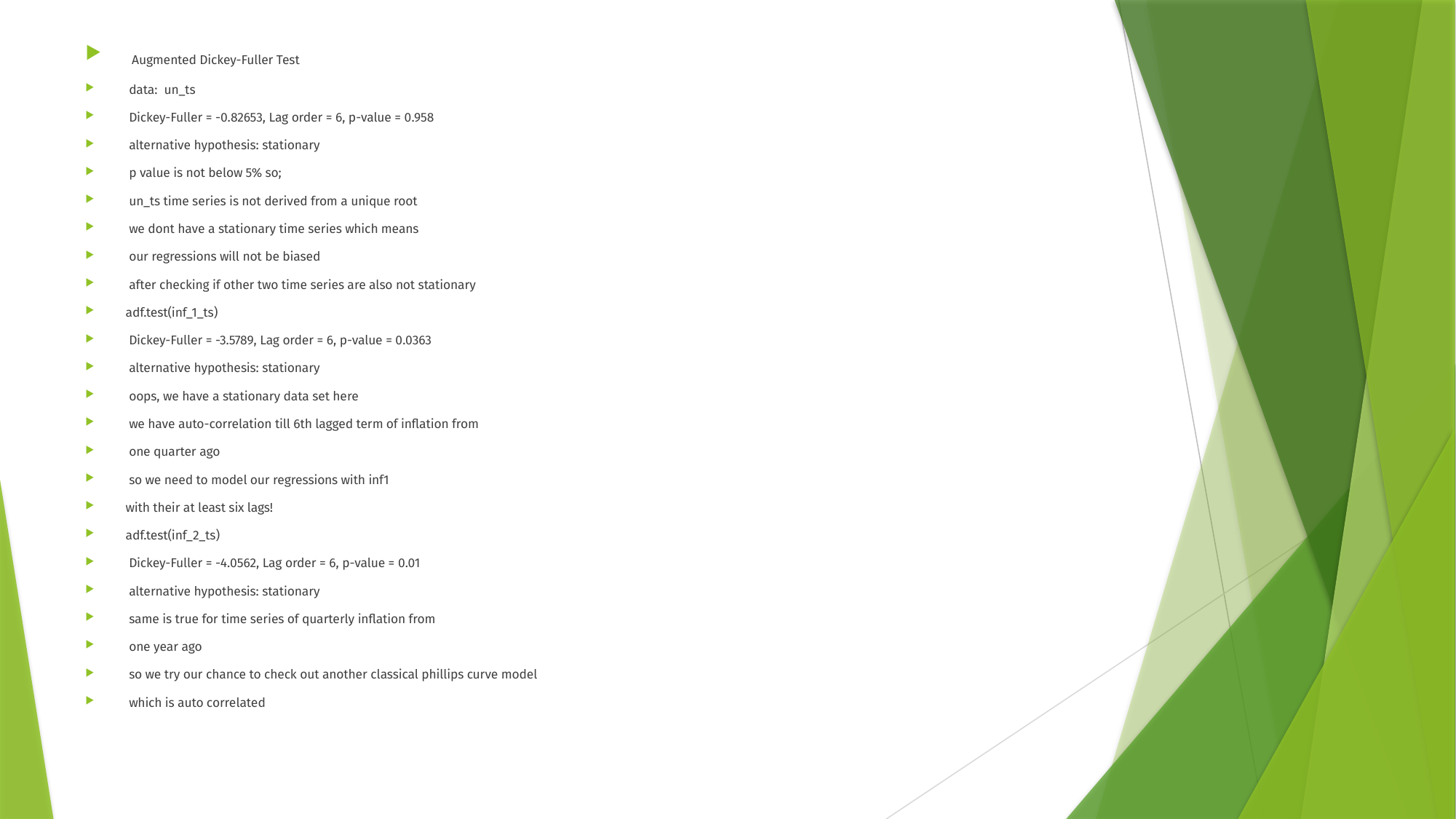

Augmented Dickey-Fuller Test
 data:  un_ts
 Dickey-Fuller = -0.82653, Lag order = 6, p-value = 0.958
 alternative hypothesis: stationary
 p value is not below 5% so;
 un_ts time series is not derived from a unique root
 we dont have a stationary time series which means
 our regressions will not be biased
 after checking if other two time series are also not stationary
adf.test(inf_1_ts)
 Dickey-Fuller = -3.5789, Lag order = 6, p-value = 0.0363
 alternative hypothesis: stationary
 oops, we have a stationary data set here
 we have auto-correlation till 6th lagged term of inflation from
 one quarter ago
 so we need to model our regressions with inf1
with their at least six lags!
adf.test(inf_2_ts)
 Dickey-Fuller = -4.0562, Lag order = 6, p-value = 0.01
 alternative hypothesis: stationary
 same is true for time series of quarterly inflation from
 one year ago
 so we try our chance to check out another classical phillips curve model
 which is auto correlated